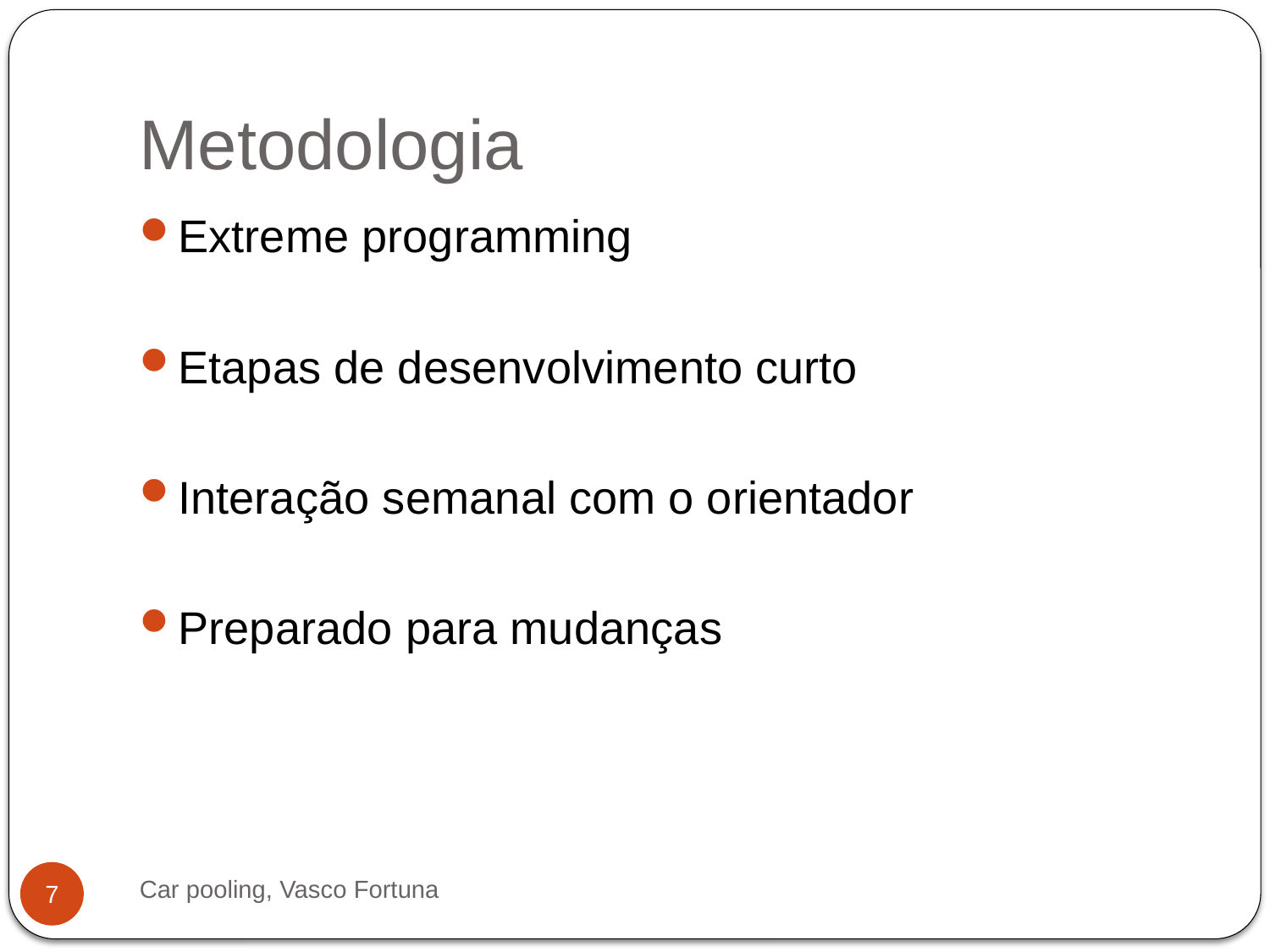

# Metodologia
Extreme programming

Etapas de desenvolvimento curto

Interação semanal com o orientador

Preparado para mudanças

Car pooling, Vasco Fortuna
7